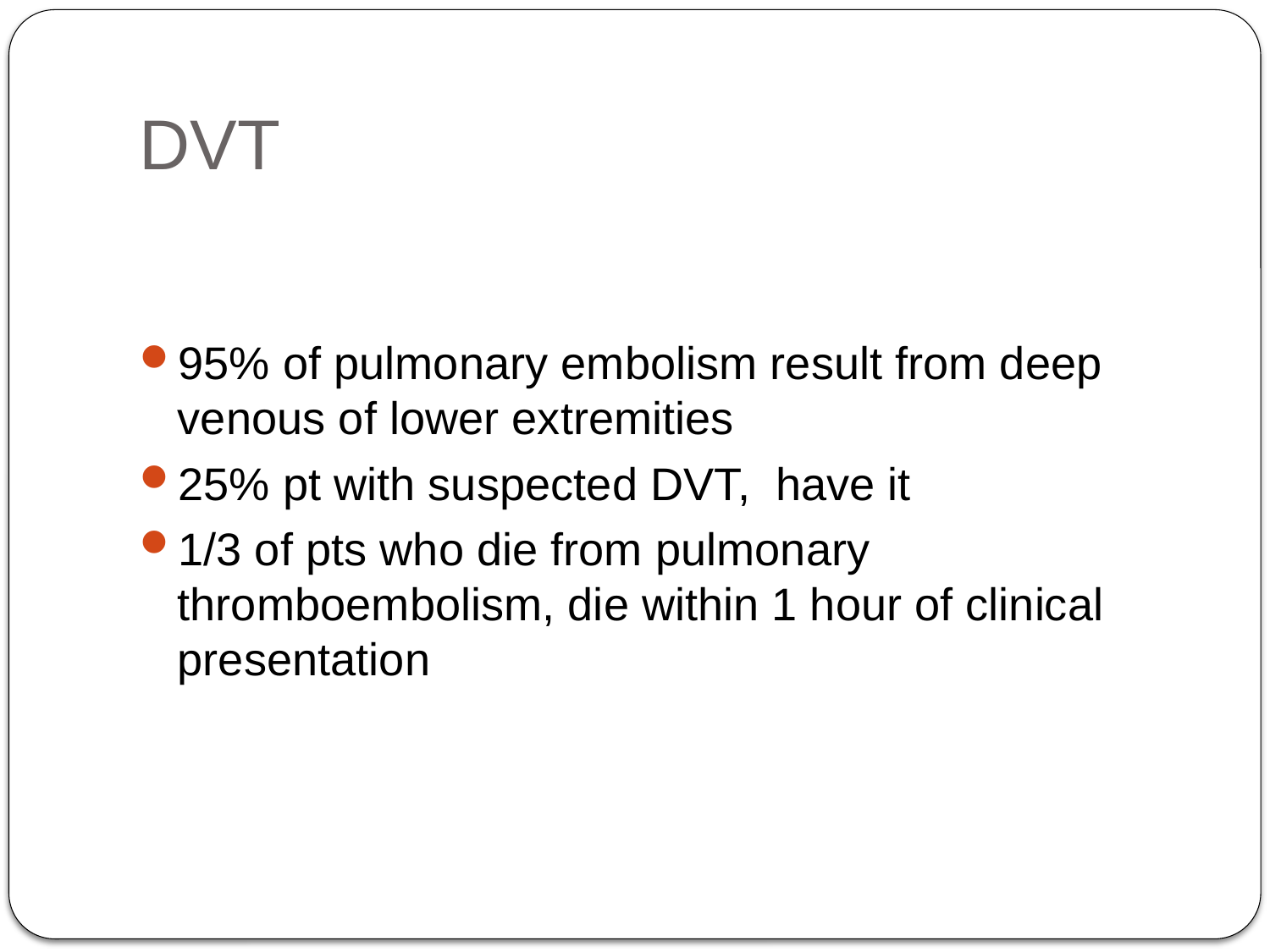

# DVT
95% of pulmonary embolism result from deep venous of lower extremities
25% pt with suspected DVT,  have it
1/3 of pts who die from pulmonary thromboembolism, die within 1 hour of clinical presentation